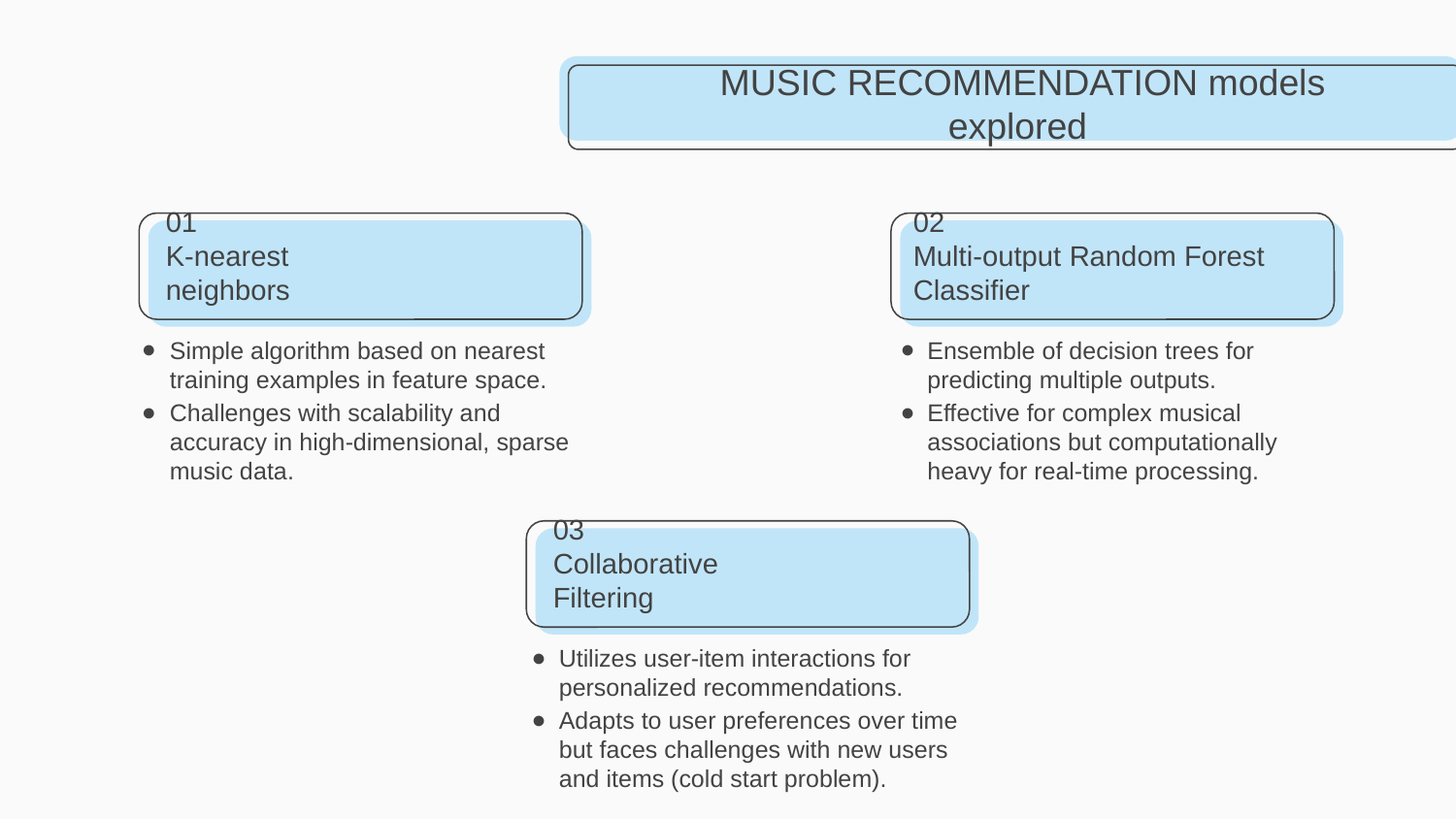

MUSIC RECOMMENDATION models explored

# 01
K-nearest neighbors
02
Multi-output Random Forest Classifier
Simple algorithm based on nearest training examples in feature space.
Challenges with scalability and accuracy in high-dimensional, sparse music data.

Ensemble of decision trees for predicting multiple outputs.
Effective for complex musical associations but computationally heavy for real-time processing.

03
Collaborative Filtering
Utilizes user-item interactions for personalized recommendations.
Adapts to user preferences over time but faces challenges with new users and items (cold start problem).